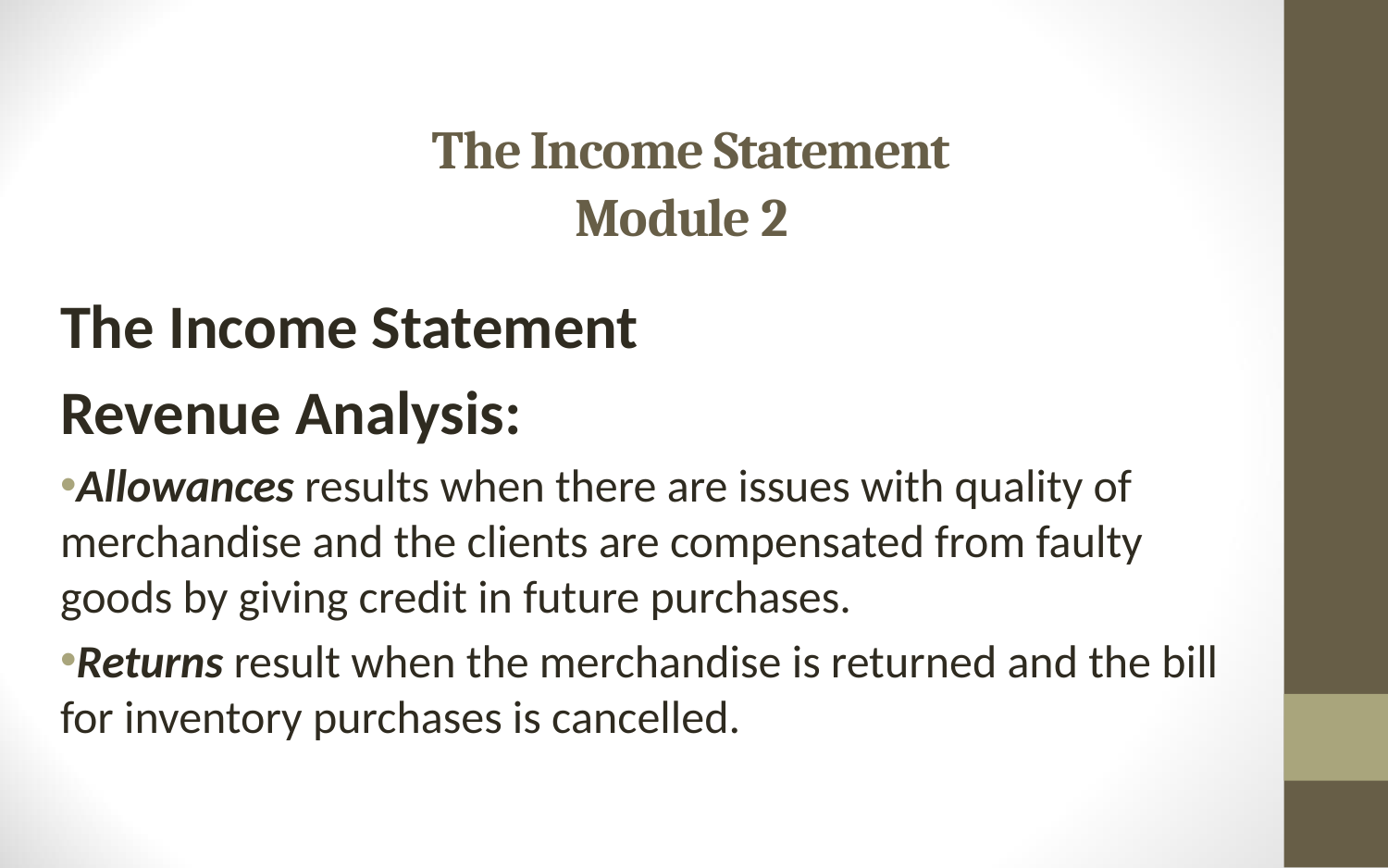

# The Income Statement Module 2
The Income Statement
Revenue Analysis:
Allowances results when there are issues with quality of merchandise and the clients are compensated from faulty goods by giving credit in future purchases.
Returns result when the merchandise is returned and the bill for inventory purchases is cancelled.